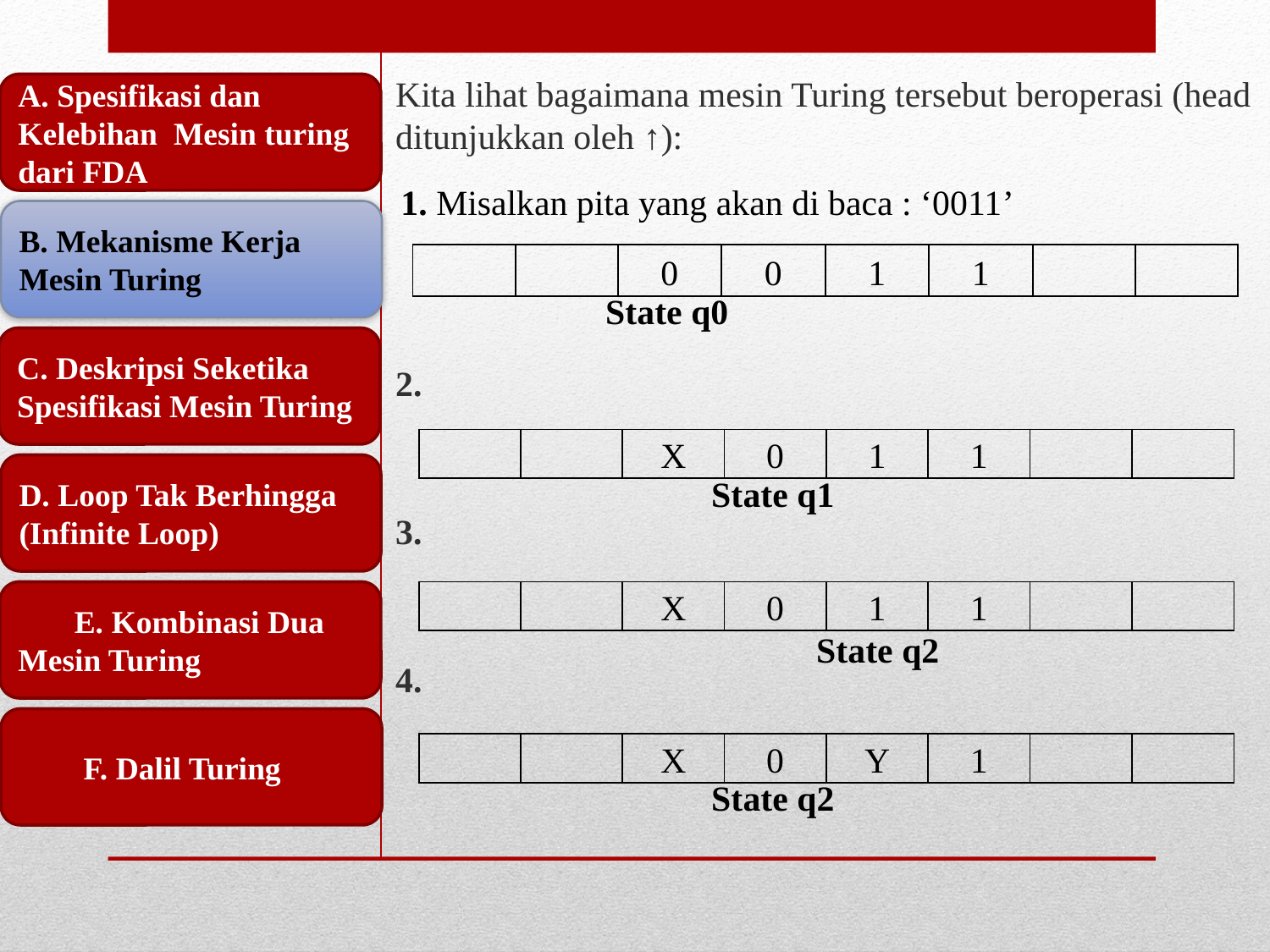

Kita lihat bagaimana mesin Turing tersebut beroperasi (head ditunjukkan oleh ↑):

2.

3.

4.

A. Spesifikasi dan Kelebihan  Mesin turing dari FDA
1. Misalkan pita yang akan di baca : ‘0011’
B. Mekanisme Kerja Mesin Turing
|  |  | 0 | 0 | 1 | 1 |  |  |
| --- | --- | --- | --- | --- | --- | --- | --- |
State q0
C. Deskripsi Seketika Spesifikasi Mesin Turing

|  |  | X | 0 | 1 | 1 |  |  |
| --- | --- | --- | --- | --- | --- | --- | --- |
D. Loop Tak Berhingga (Infinite Loop)
State q1
       E. Kombinasi Dua Mesin Turing
|  |  | X | 0 | 1 | 1 |  |  |
| --- | --- | --- | --- | --- | --- | --- | --- |
State q2
        F. Dalil Turing
|  |  | X | 0 | Y | 1 |  |  |
| --- | --- | --- | --- | --- | --- | --- | --- |
State q2